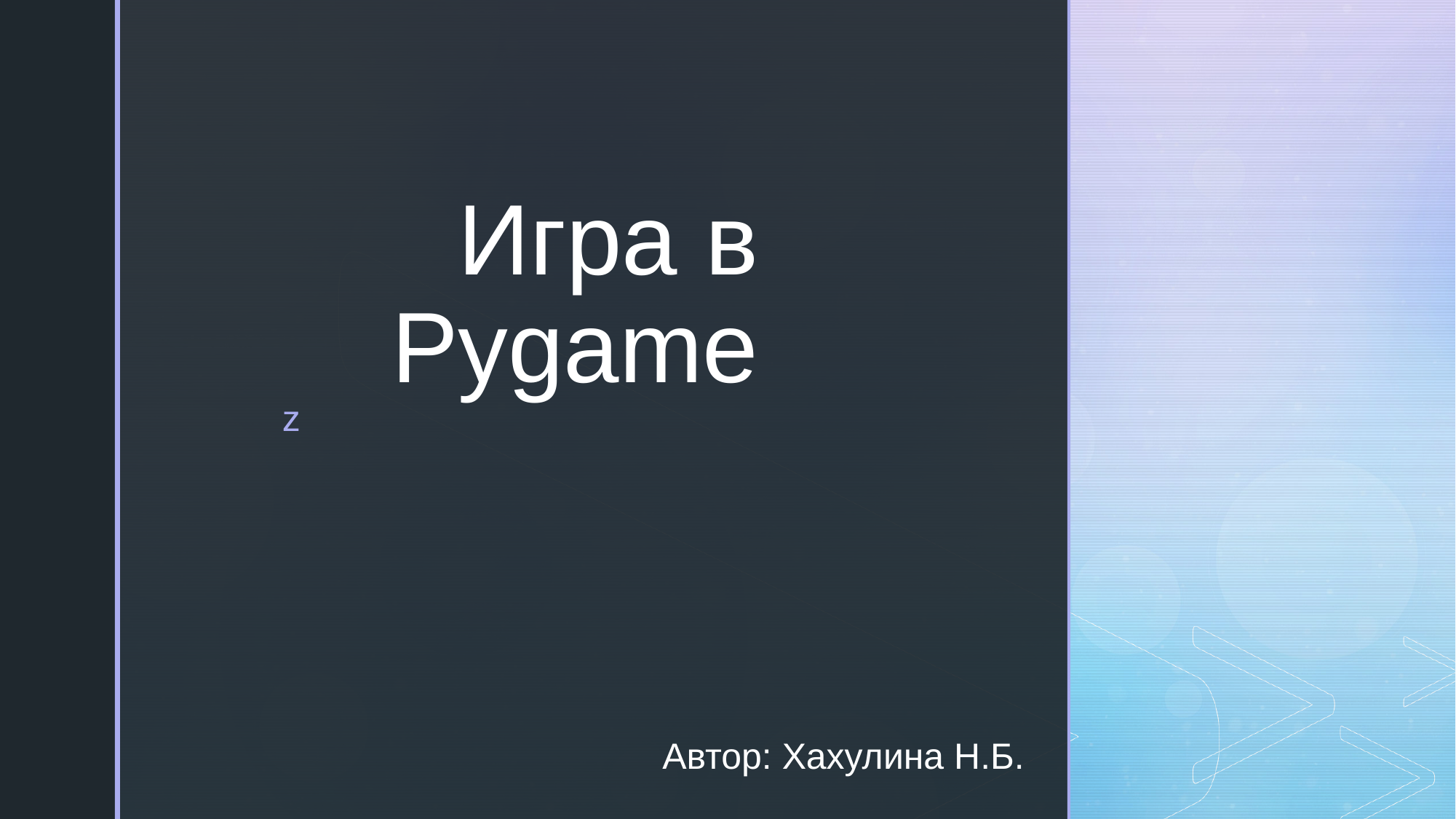

# Игра в Pygame
Автор: Хахулина Н.Б.